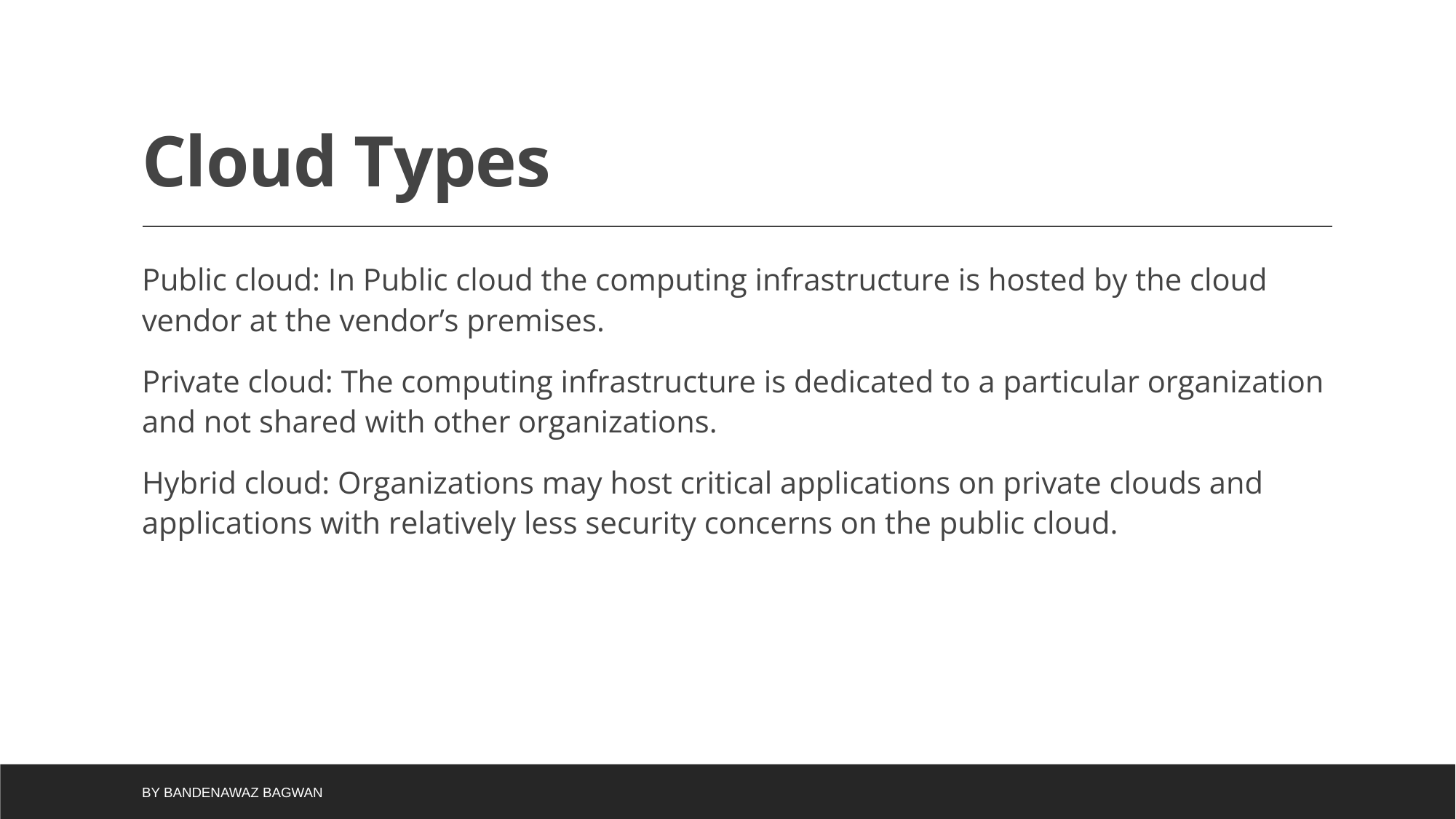

# Cloud Types
Public cloud: In Public cloud the computing infrastructure is hosted by the cloud vendor at the vendor’s premises.
Private cloud: The computing infrastructure is dedicated to a particular organization and not shared with other organizations.
Hybrid cloud: Organizations may host critical applications on private clouds and applications with relatively less security concerns on the public cloud.
by Bandenawaz Bagwan